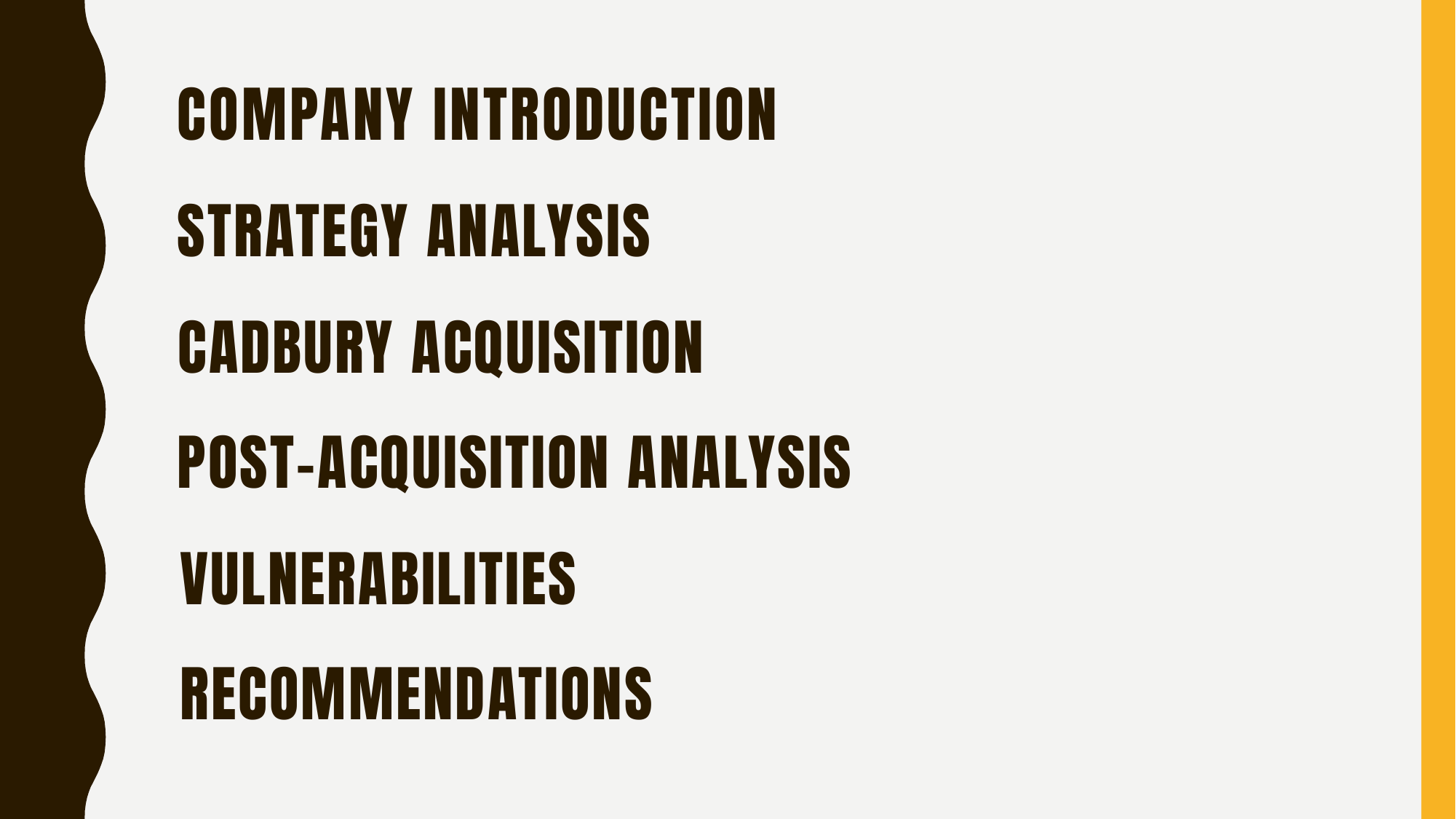

# Company Introduction
Strategy Analysis
Cadbury Acquisition
Post-Acquisition Analysis
Vulnerabilities
Recommendations